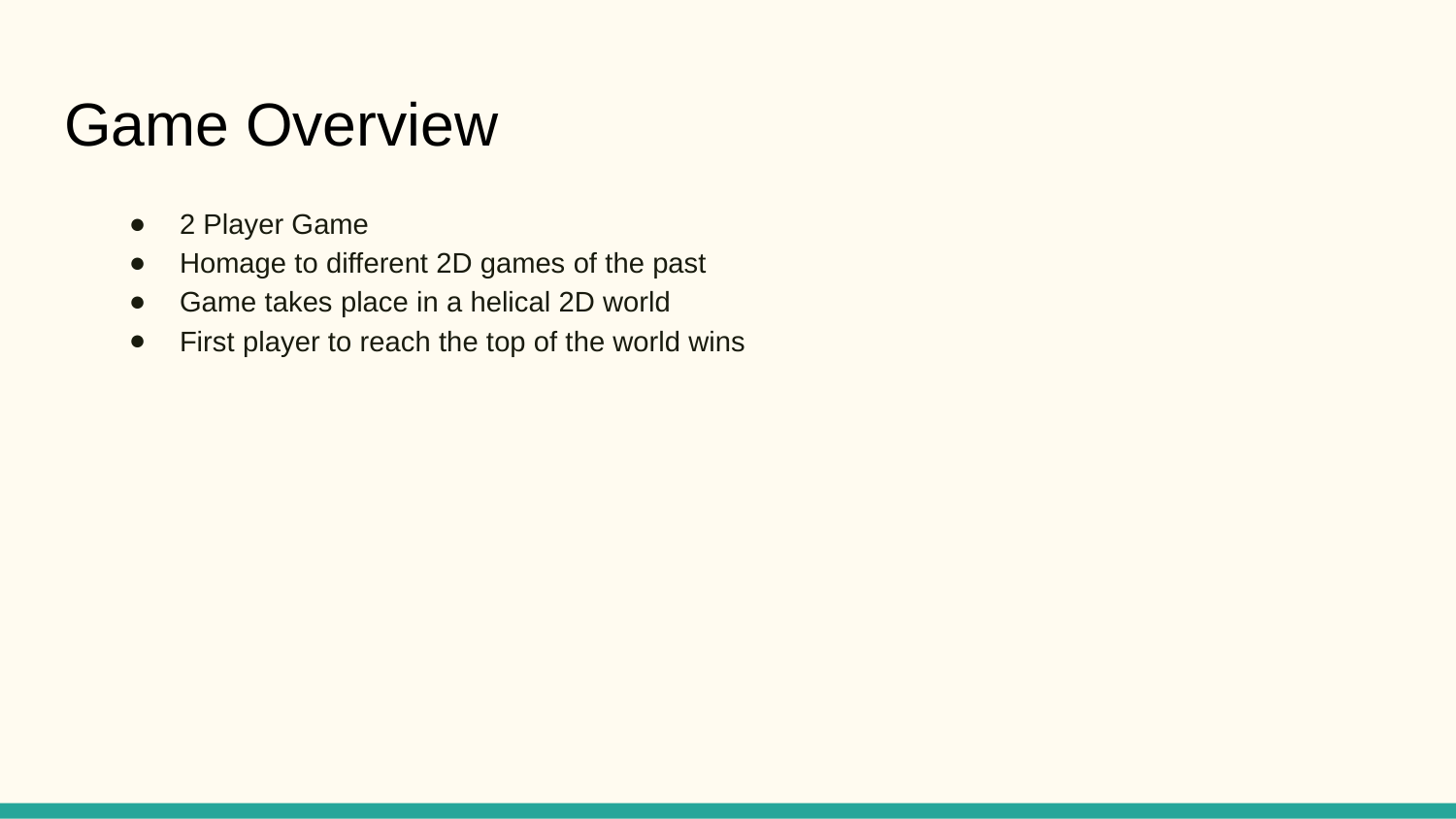

# Game Overview
2 Player Game
Homage to different 2D games of the past
Game takes place in a helical 2D world
First player to reach the top of the world wins